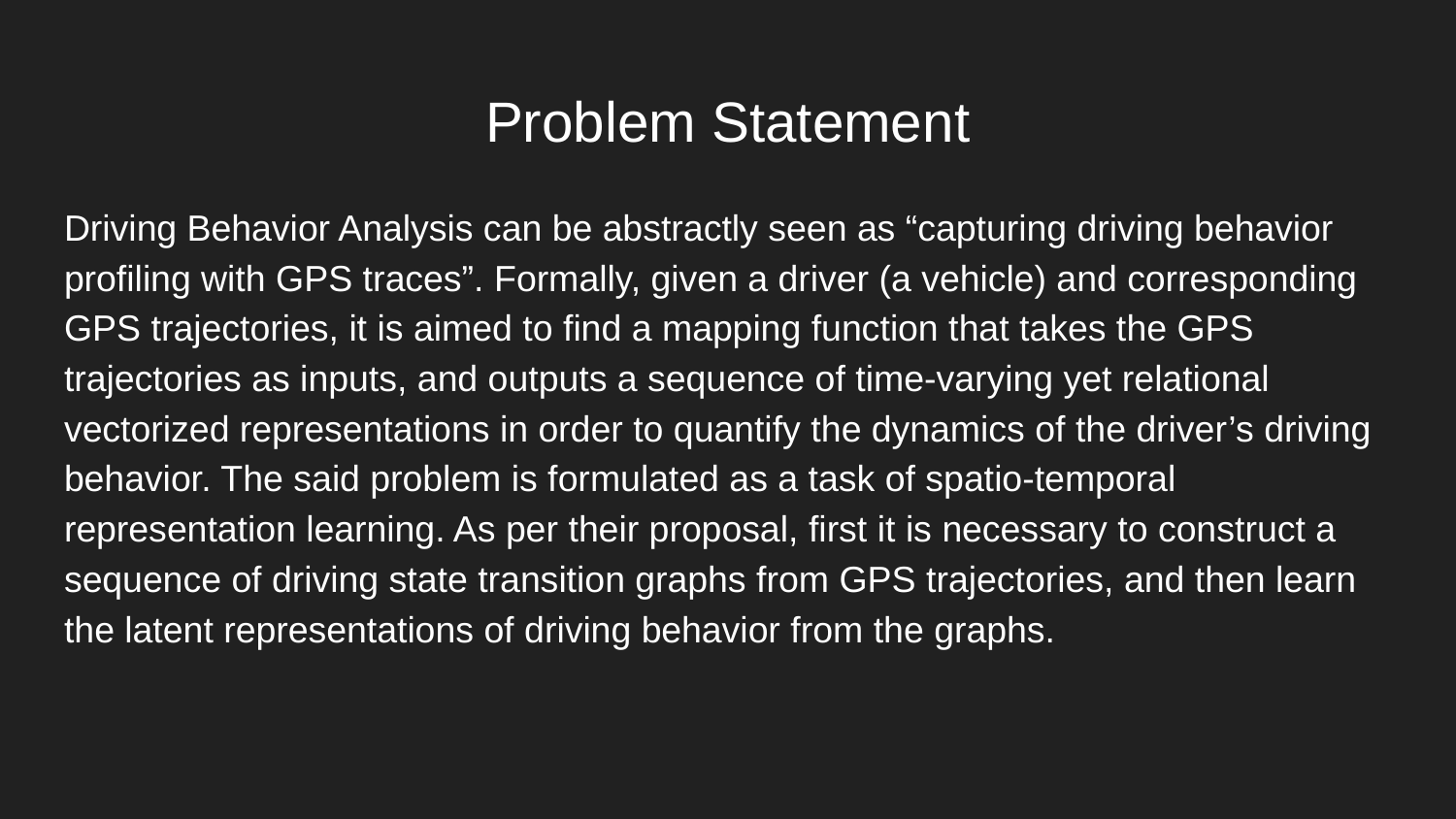

# Problem Statement
Driving Behavior Analysis can be abstractly seen as “capturing driving behavior profiling with GPS traces”. Formally, given a driver (a vehicle) and corresponding GPS trajectories, it is aimed to find a mapping function that takes the GPS trajectories as inputs, and outputs a sequence of time-varying yet relational vectorized representations in order to quantify the dynamics of the driver’s driving behavior. The said problem is formulated as a task of spatio-temporal representation learning. As per their proposal, first it is necessary to construct a sequence of driving state transition graphs from GPS trajectories, and then learn the latent representations of driving behavior from the graphs.